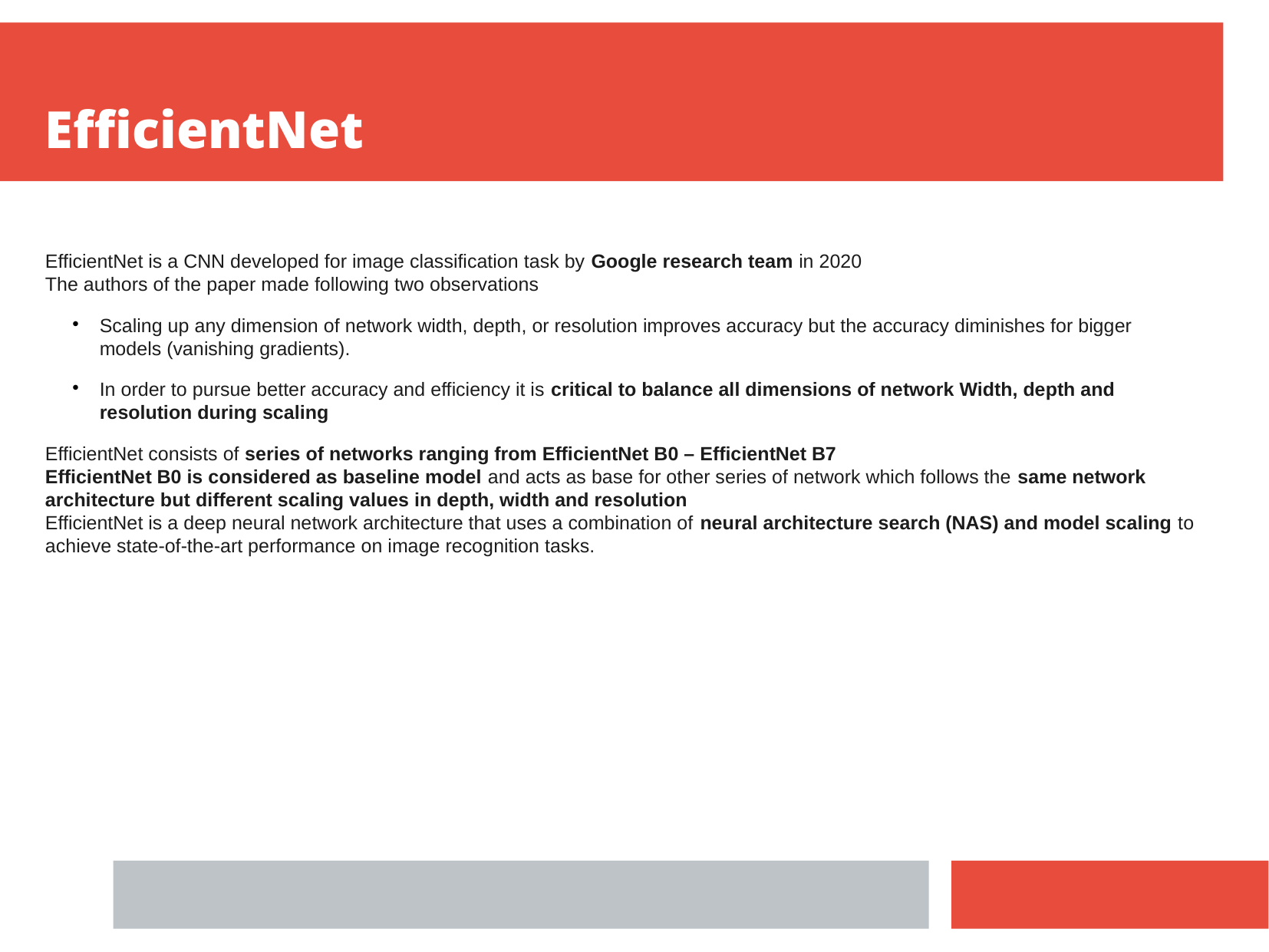

EfficientNet
EfficientNet is a CNN developed for image classification task by Google research team in 2020
The authors of the paper made following two observations
Scaling up any dimension of network width, depth, or resolution improves accuracy but the accuracy diminishes for bigger models (vanishing gradients).
In order to pursue better accuracy and efficiency it is critical to balance all dimensions of network Width, depth and resolution during scaling
EfficientNet consists of series of networks ranging from EfficientNet B0 – EfficientNet B7
EfficientNet B0 is considered as baseline model and acts as base for other series of network which follows the same network architecture but different scaling values in depth, width and resolution
EfficientNet is a deep neural network architecture that uses a combination of neural architecture search (NAS) and model scaling to achieve state-of-the-art performance on image recognition tasks.